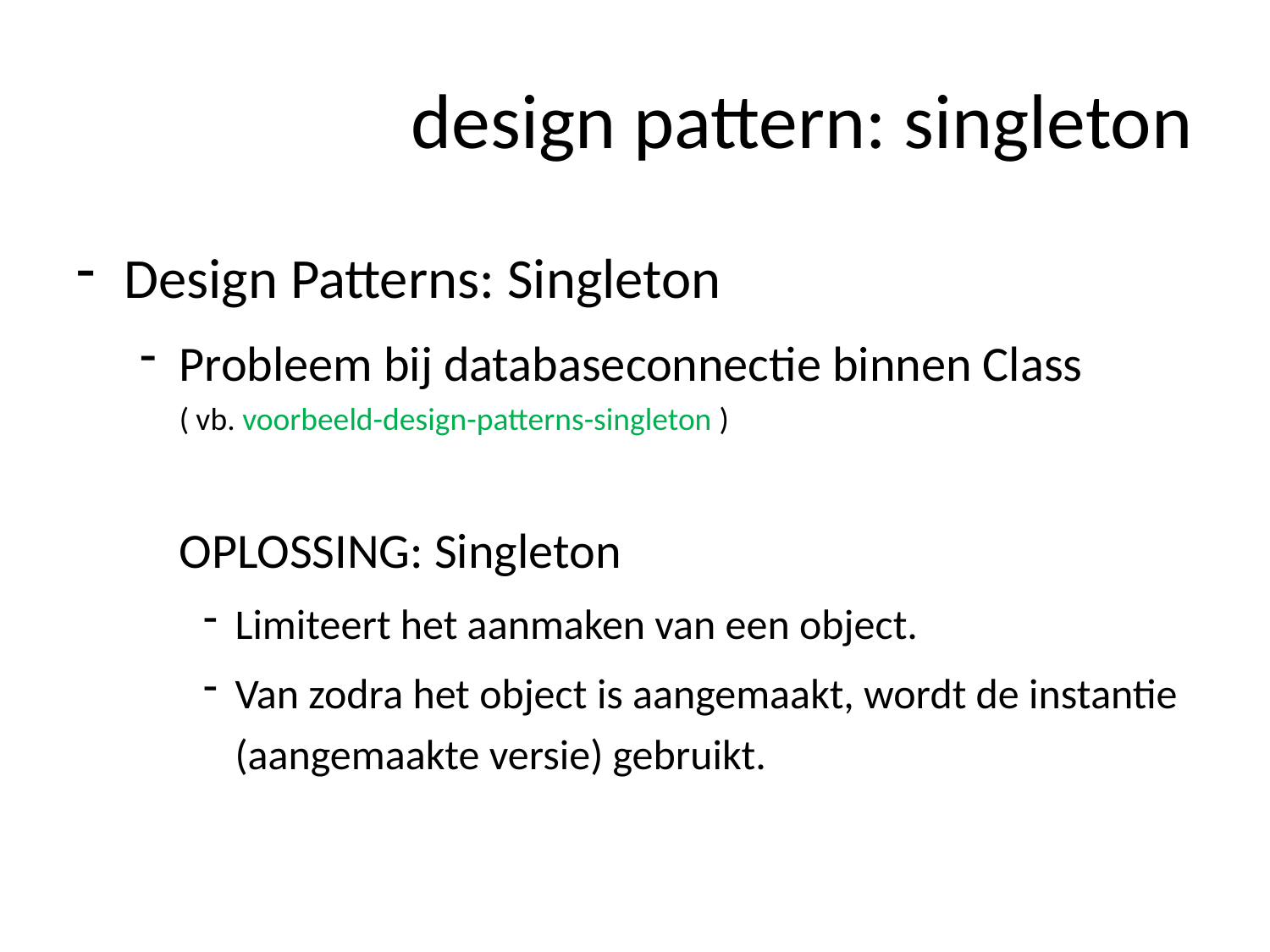

# design pattern: singleton
Design Patterns: Singleton
Probleem bij databaseconnectie binnen Class
( vb. voorbeeld-design-patterns-singleton )
OPLOSSING: Singleton
Limiteert het aanmaken van een object.
Van zodra het object is aangemaakt, wordt de instantie (aangemaakte versie) gebruikt.